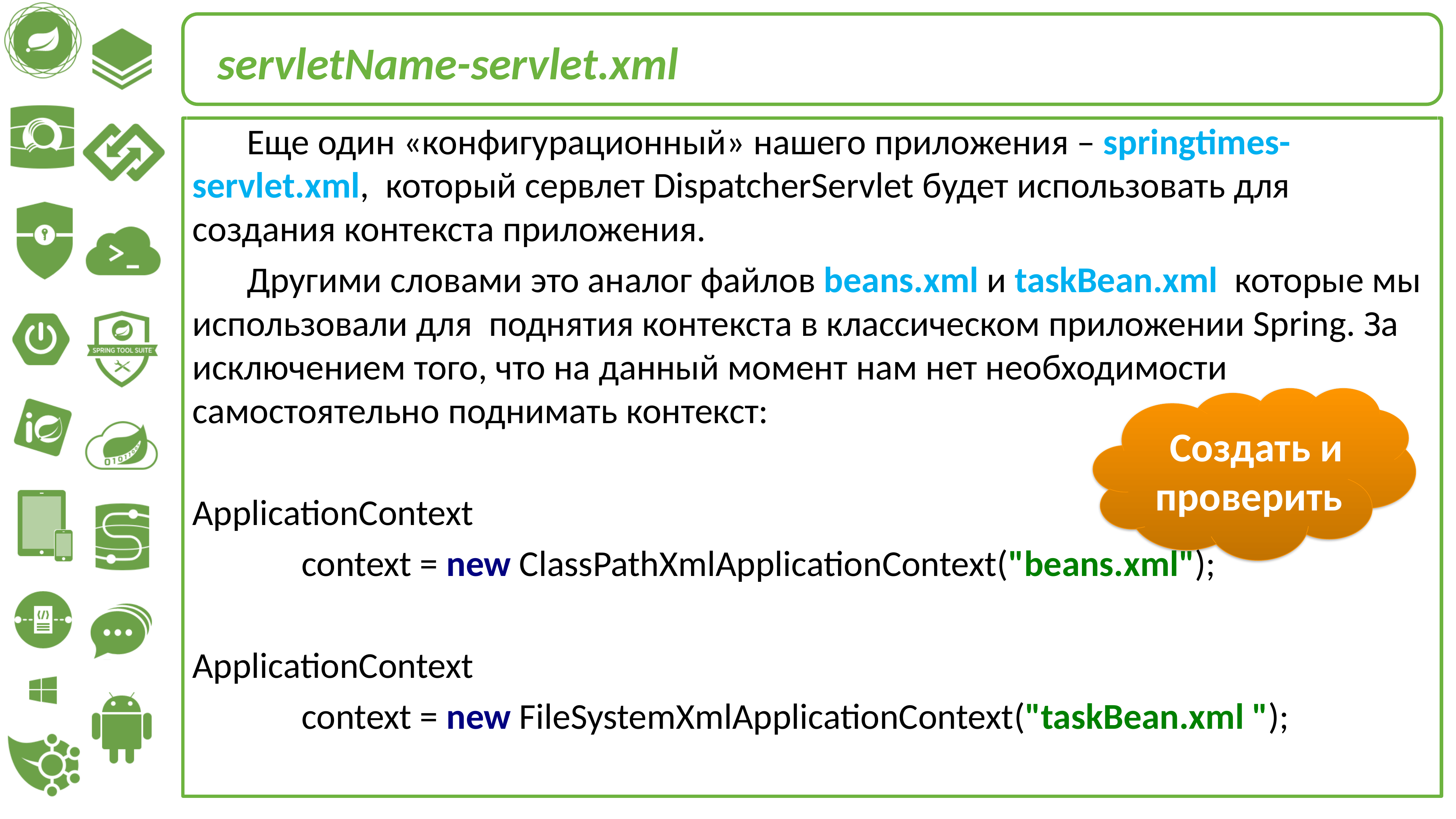

servletName-servlet.xml
	Еще один «конфигурационный» нашего приложения – springtimes-servlet.xml,  который сервлет DispatcherServlet будет использовать для создания контекста приложения.
	Другими словами это аналог файлов beans.xml и taskBean.xml  которые мы использовали для  поднятия контекста в классическом приложении Spring. За исключением того, что на данный момент нам нет необходимости самостоятельно поднимать контекст:

ApplicationContext
		context = new ClassPathXmlApplicationContext("beans.xml");

ApplicationContext
		context = new FileSystemXmlApplicationContext("taskBean.xml ");
Создать и проверить